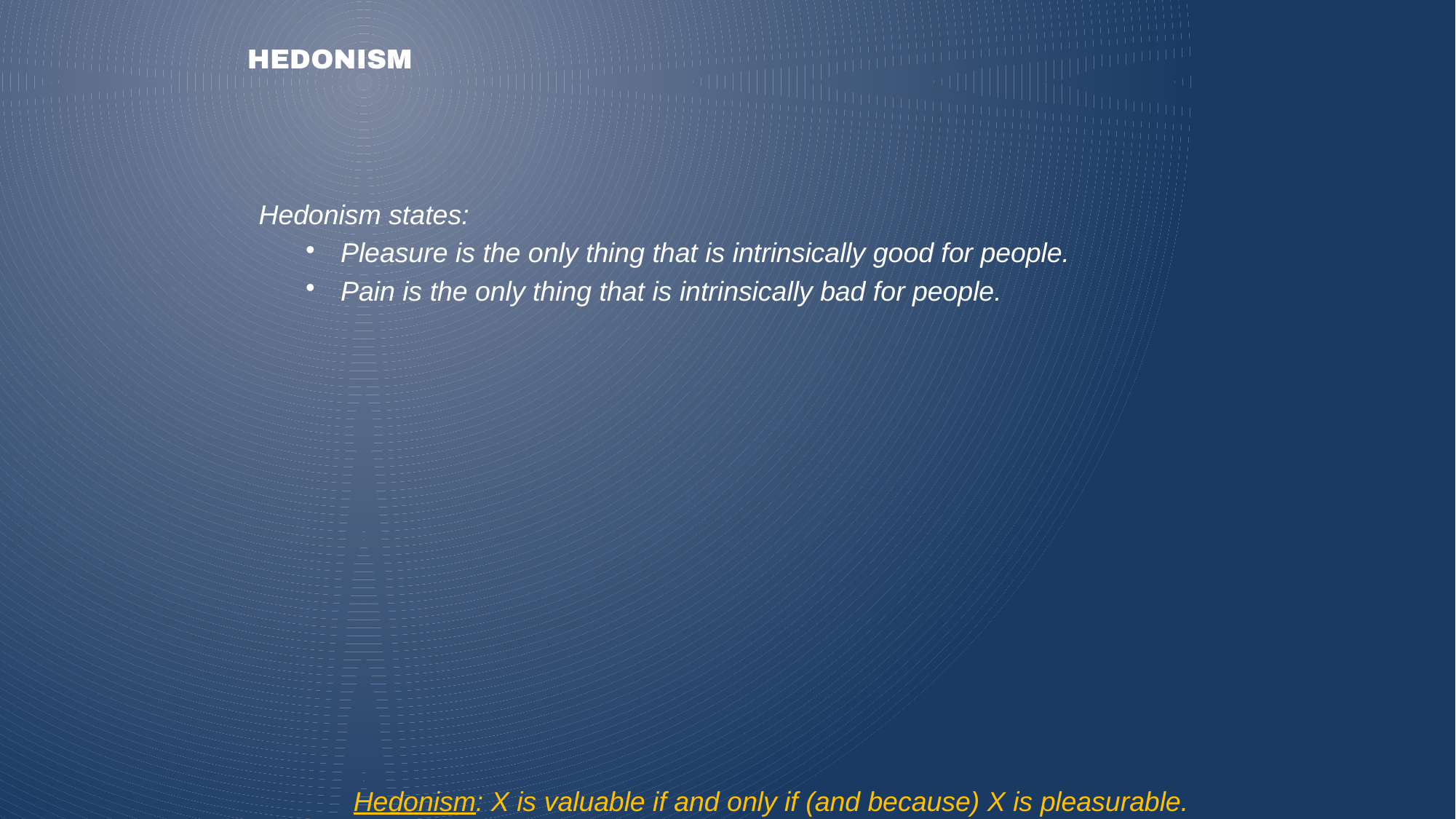

# Hedonism
Hedonism states:
Pleasure is the only thing that is intrinsically good for people.
Pain is the only thing that is intrinsically bad for people.

Hedonism: X is valuable if and only if (and because) X is pleasurable.